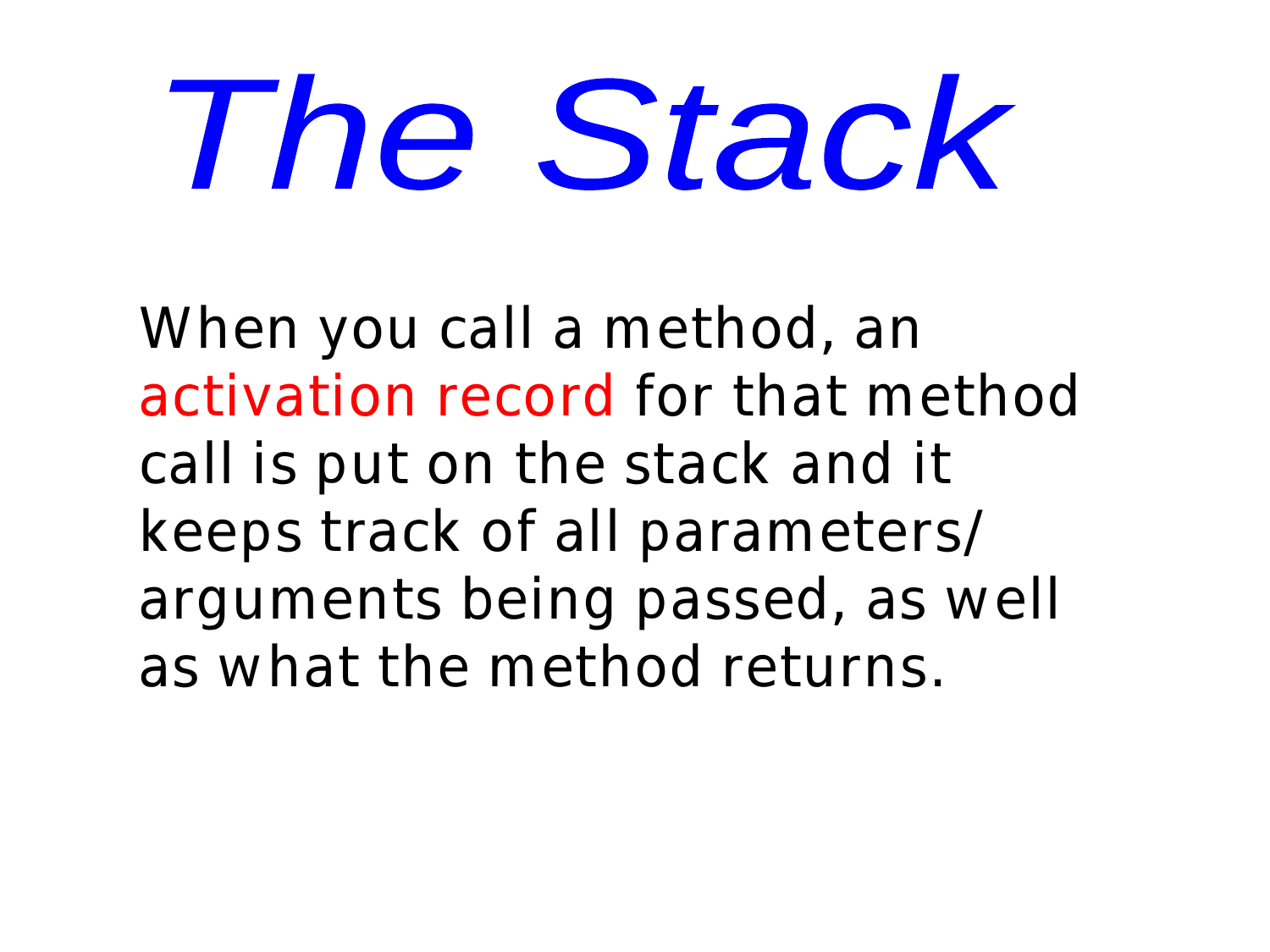

The Stack
When you call a method, an
activation record for that method call is put on the stack and it keeps track of all parameters/ arguments being passed, as well as what the method returns.